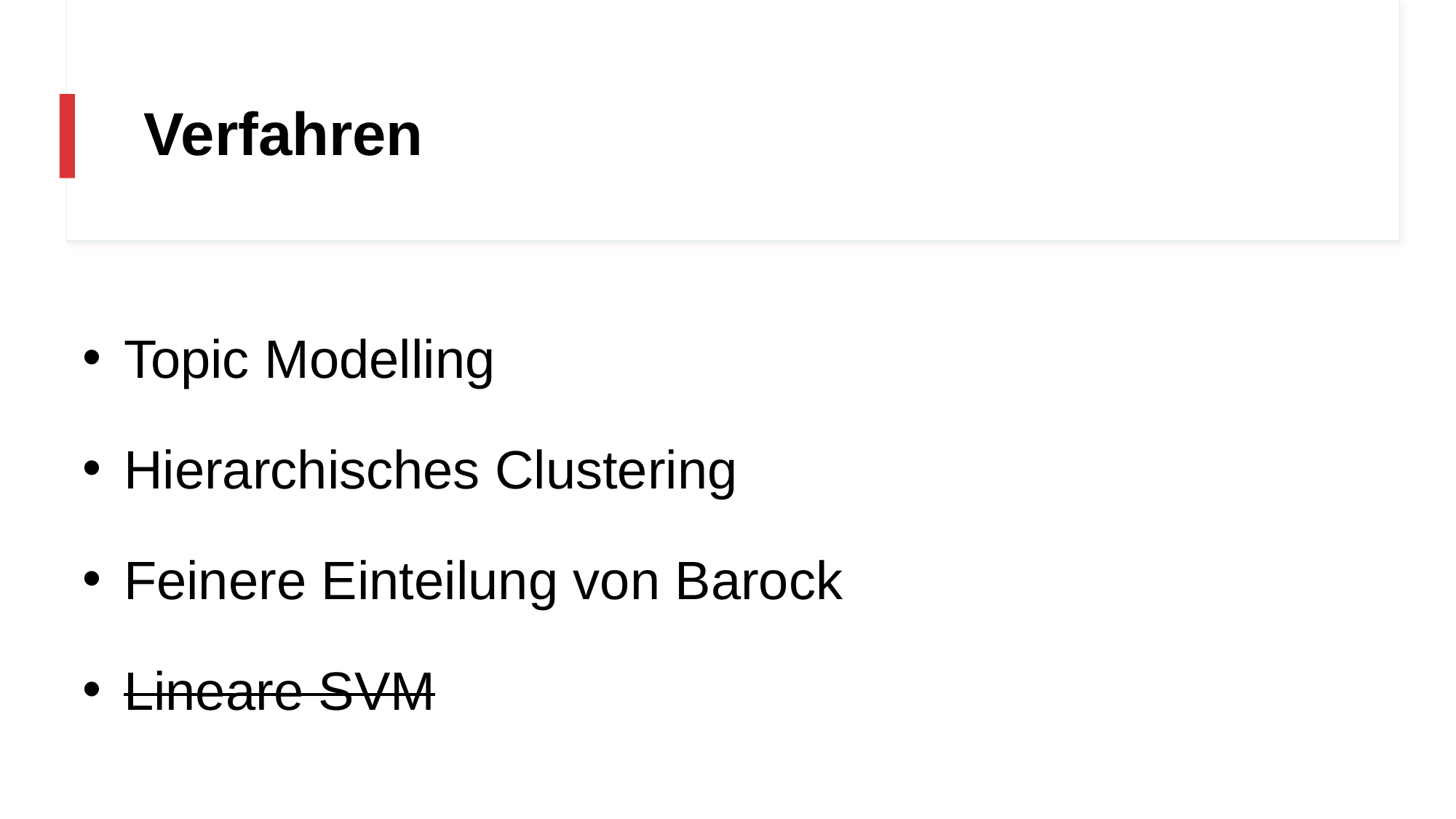

# Verfahren
 Topic Modelling
 Hierarchisches Clustering
 Feinere Einteilung von Barock
 Lineare SVM